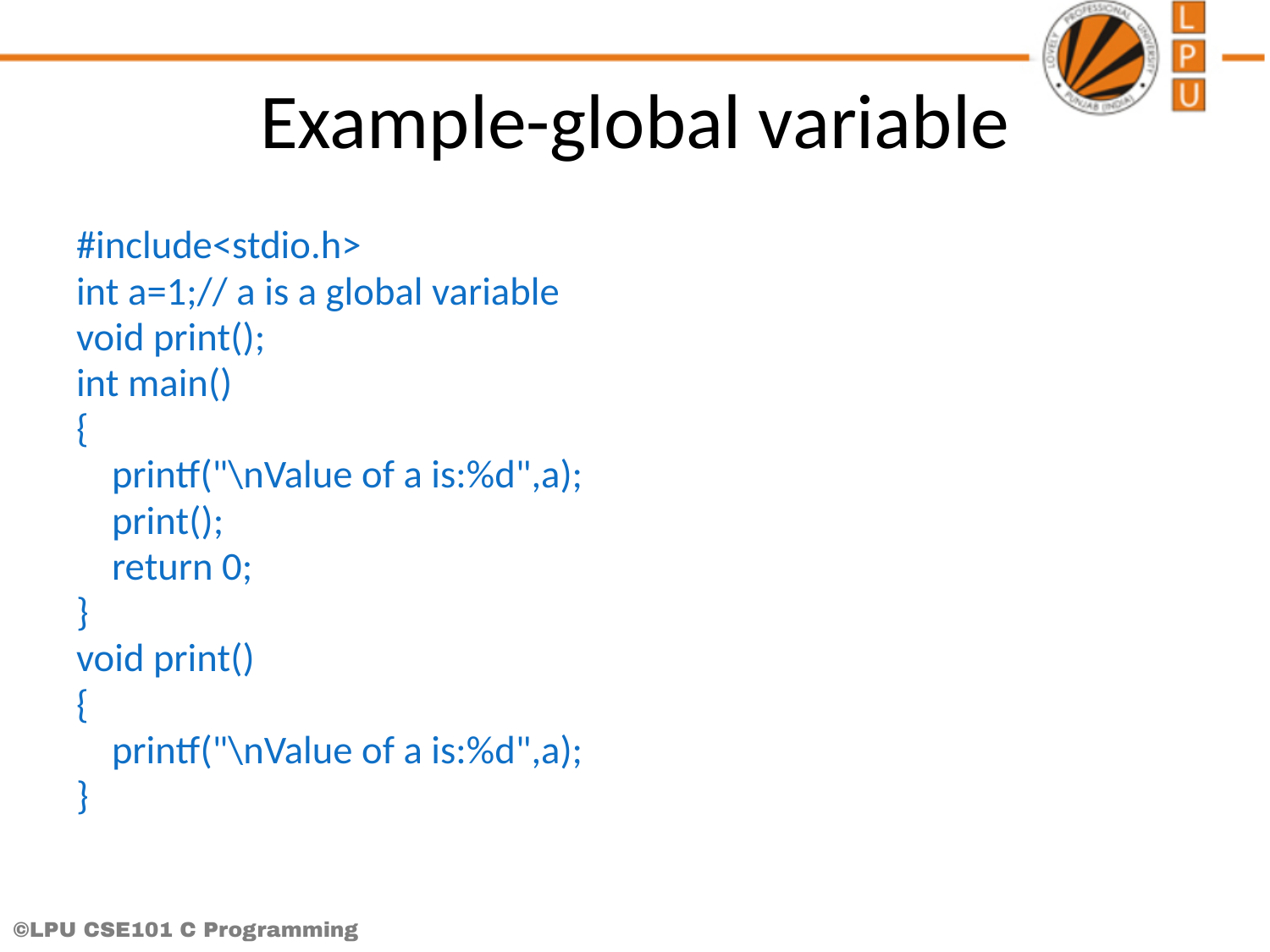

# Example-global variable
#include<stdio.h>
int a=1;// a is a global variable
void print();
int main()
{
    printf("\nValue of a is:%d",a);
    print();
    return 0;
}
void print()
{
    printf("\nValue of a is:%d",a);
}